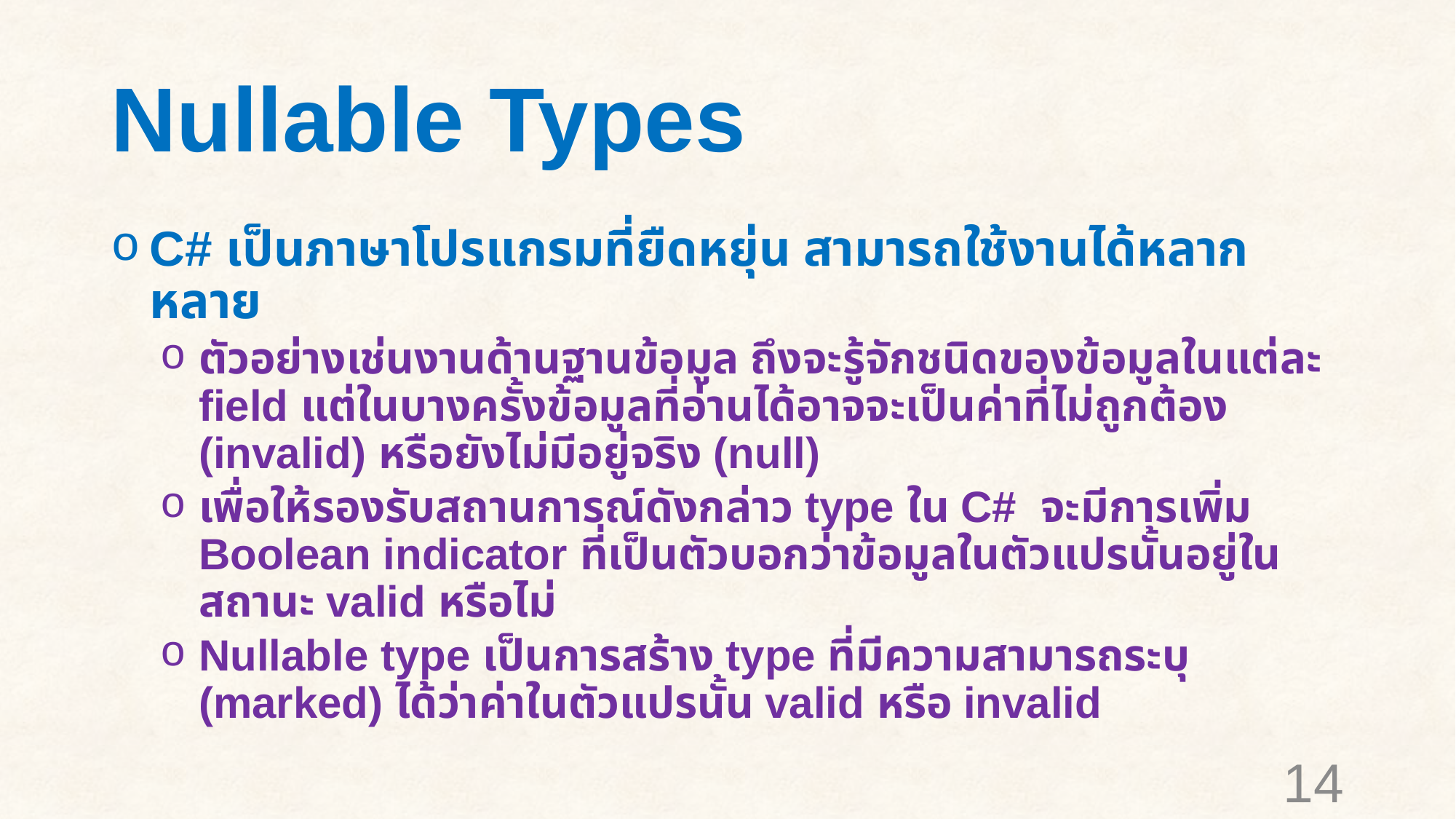

# Nullable Types
C# เป็นภาษาโปรแกรมที่ยืดหยุ่น สามารถใช้งานได้หลากหลาย
ตัวอย่างเช่นงานด้านฐานข้อมูล ถึงจะรู้จักชนิดของข้อมูลในแต่ละ field แต่ในบางครั้งข้อมูลที่อ่านได้อาจจะเป็นค่าที่ไม่ถูกต้อง (invalid) หรือยังไม่มีอยู่จริง (null)
เพื่อให้รองรับสถานการณ์ดังกล่าว type ใน C#  จะมีการเพิ่ม Boolean indicator ที่เป็นตัวบอกว่าข้อมูลในตัวแปรนั้นอยู่ในสถานะ valid หรือไม่
Nullable type เป็นการสร้าง type ที่มีความสามารถระบุ (marked) ได้ว่าค่าในตัวแปรนั้น valid หรือ invalid

14